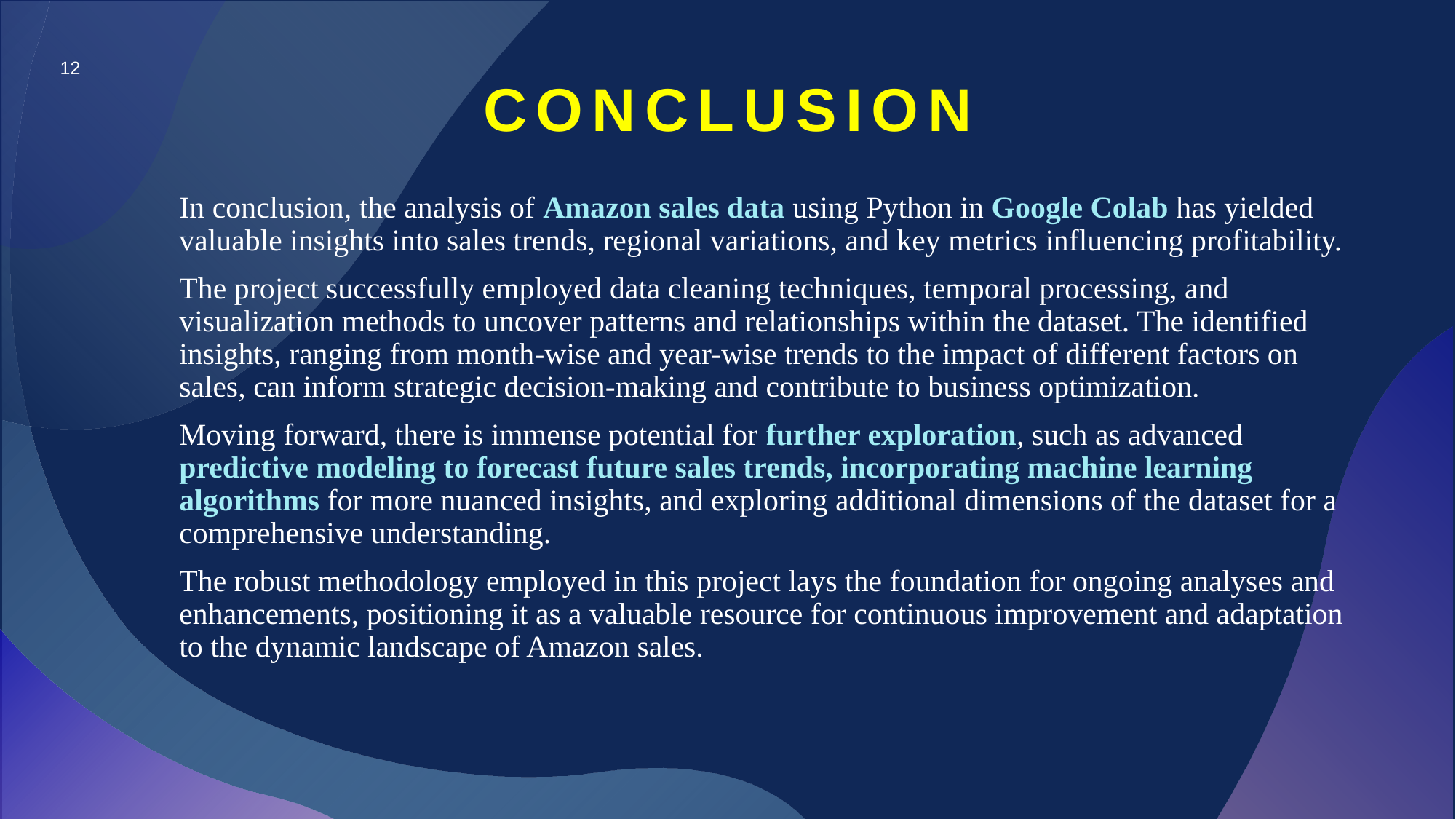

# conclusion
12

In conclusion, the analysis of Amazon sales data using Python in Google Colab has yielded valuable insights into sales trends, regional variations, and key metrics influencing profitability.
The project successfully employed data cleaning techniques, temporal processing, and visualization methods to uncover patterns and relationships within the dataset. The identified insights, ranging from month-wise and year-wise trends to the impact of different factors on sales, can inform strategic decision-making and contribute to business optimization.
Moving forward, there is immense potential for further exploration, such as advanced predictive modeling to forecast future sales trends, incorporating machine learning algorithms for more nuanced insights, and exploring additional dimensions of the dataset for a comprehensive understanding.
The robust methodology employed in this project lays the foundation for ongoing analyses and enhancements, positioning it as a valuable resource for continuous improvement and adaptation to the dynamic landscape of Amazon sales.